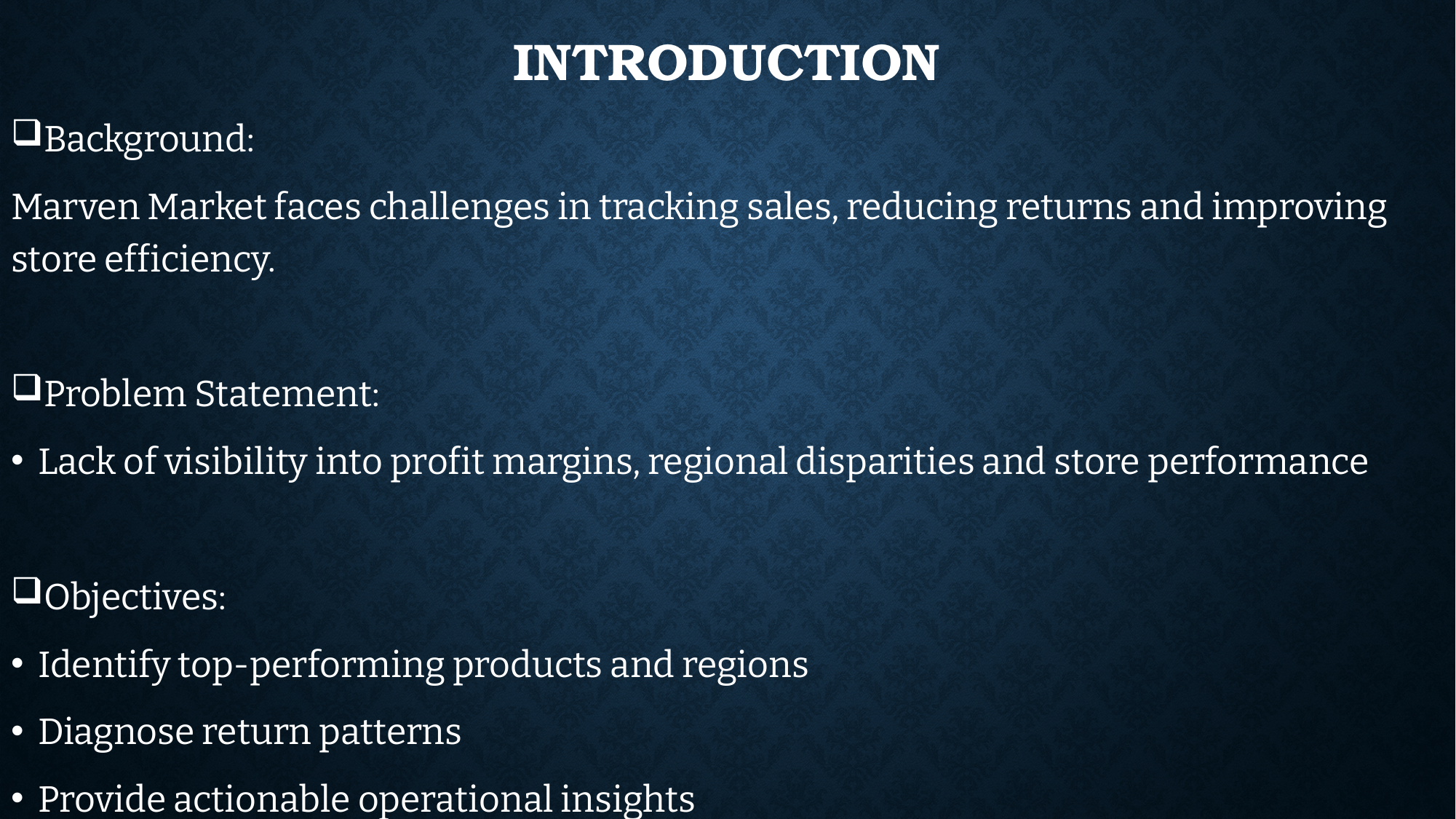

# introduction
Background:
Marven Market faces challenges in tracking sales, reducing returns and improving store efficiency.

Problem Statement:
Lack of visibility into profit margins, regional disparities and store performance

Objectives:
Identify top-performing products and regions
Diagnose return patterns
Provide actionable operational insights